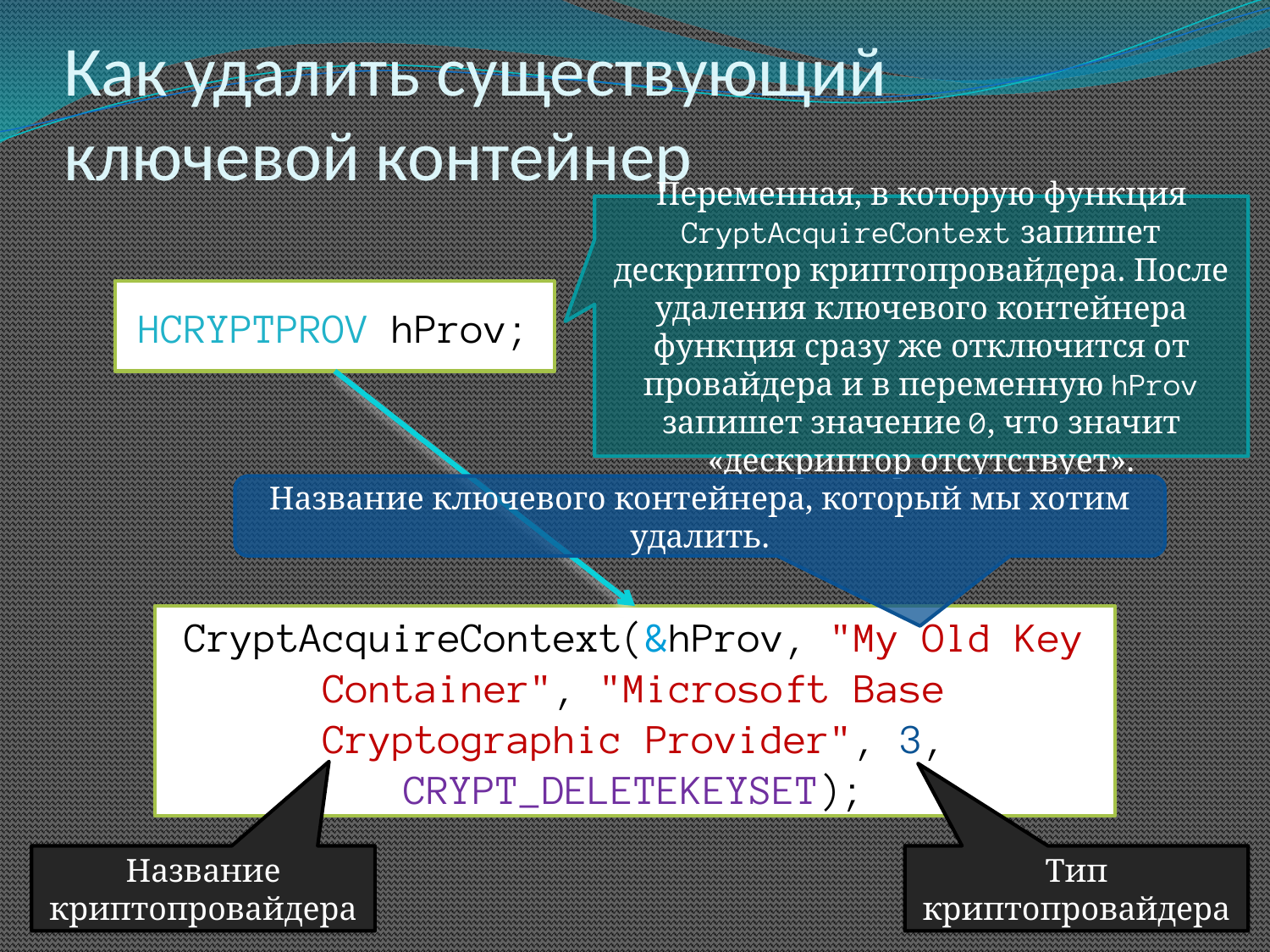

# Как удалить существующий ключевой контейнер
Переменная, в которую функция CryptAcquireContext запишет дескриптор криптопровайдера. После удаления ключевого контейнера функция сразу же отключится от провайдера и в переменную hProv запишет значение 0, что значит «дескриптор отсутствует».
HCRYPTPROV hProv;
Название ключевого контейнера, который мы хотим удалить.
CryptAcquireContext(&hProv, "My Old Key Container", "Microsoft Base Cryptographic Provider", 3, CRYPT_DELETEKEYSET);
Название криптопровайдера
Тип криптопровайдера